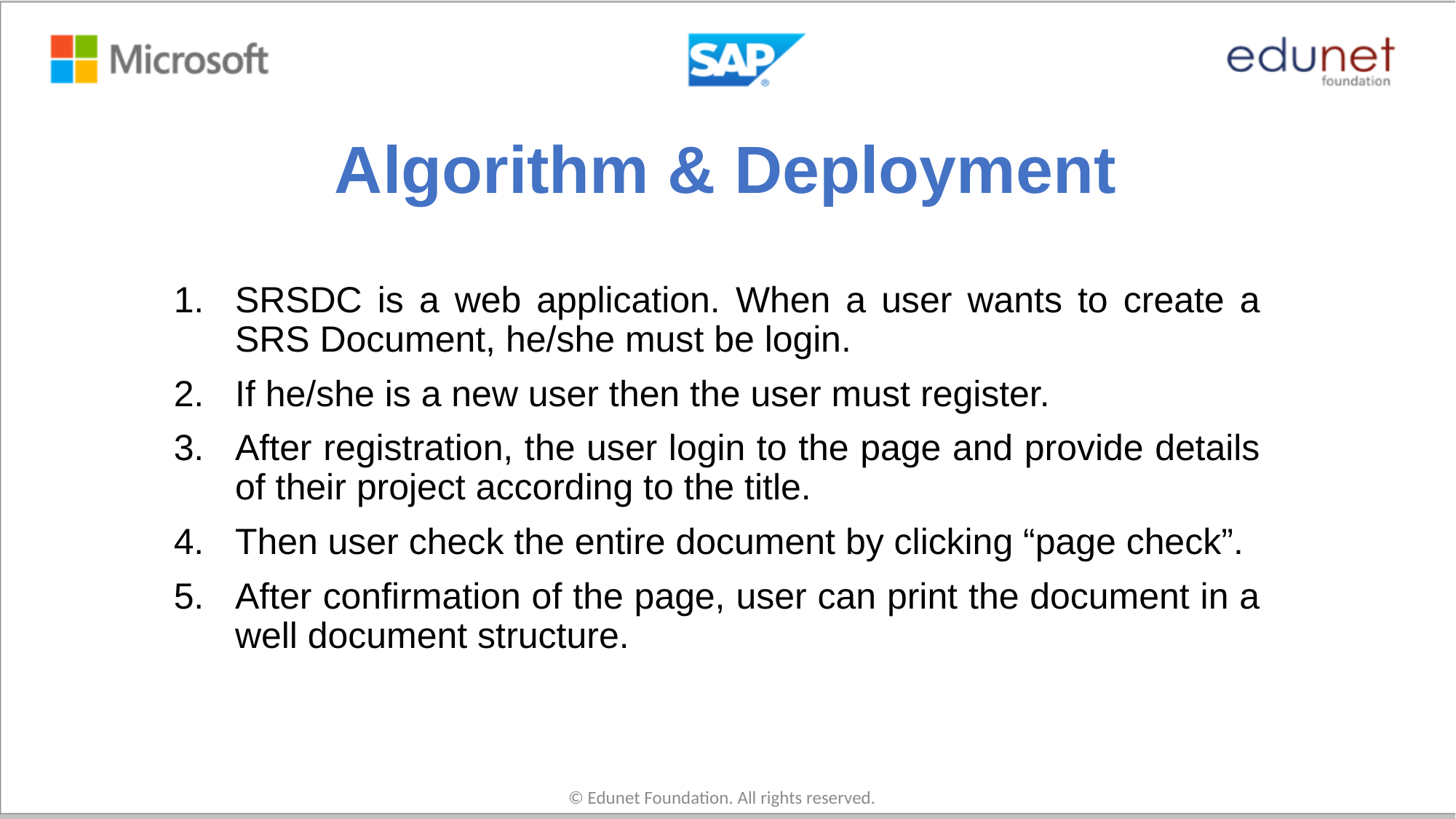

# Algorithm & Deployment
SRSDC is a web application. When a user wants to create a SRS Document, he/she must be login.
If he/she is a new user then the user must register.
After registration, the user login to the page and provide details of their project according to the title.
Then user check the entire document by clicking “page check”.
After confirmation of the page, user can print the document in a well document structure.

© Edunet Foundation. All rights reserved.